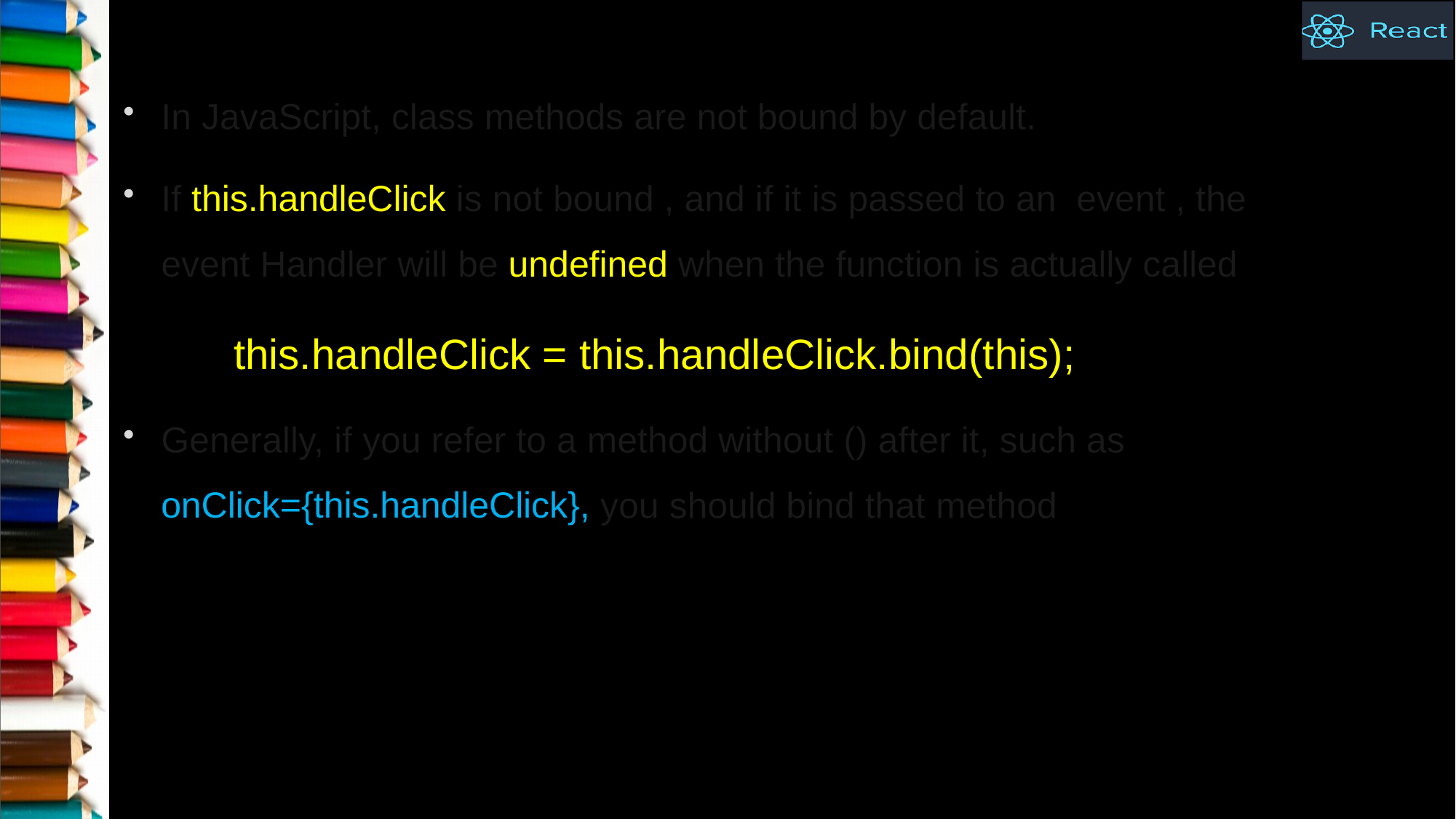

In JavaScript, class methods are not bound by default.
If this.handleClick is not bound , and if it is passed to an  event , the event Handler will be undefined when the function is actually called
	this.handleClick = this.handleClick.bind(this);
Generally, if you refer to a method without () after it, such as onClick={this.handleClick}, you should bind that method